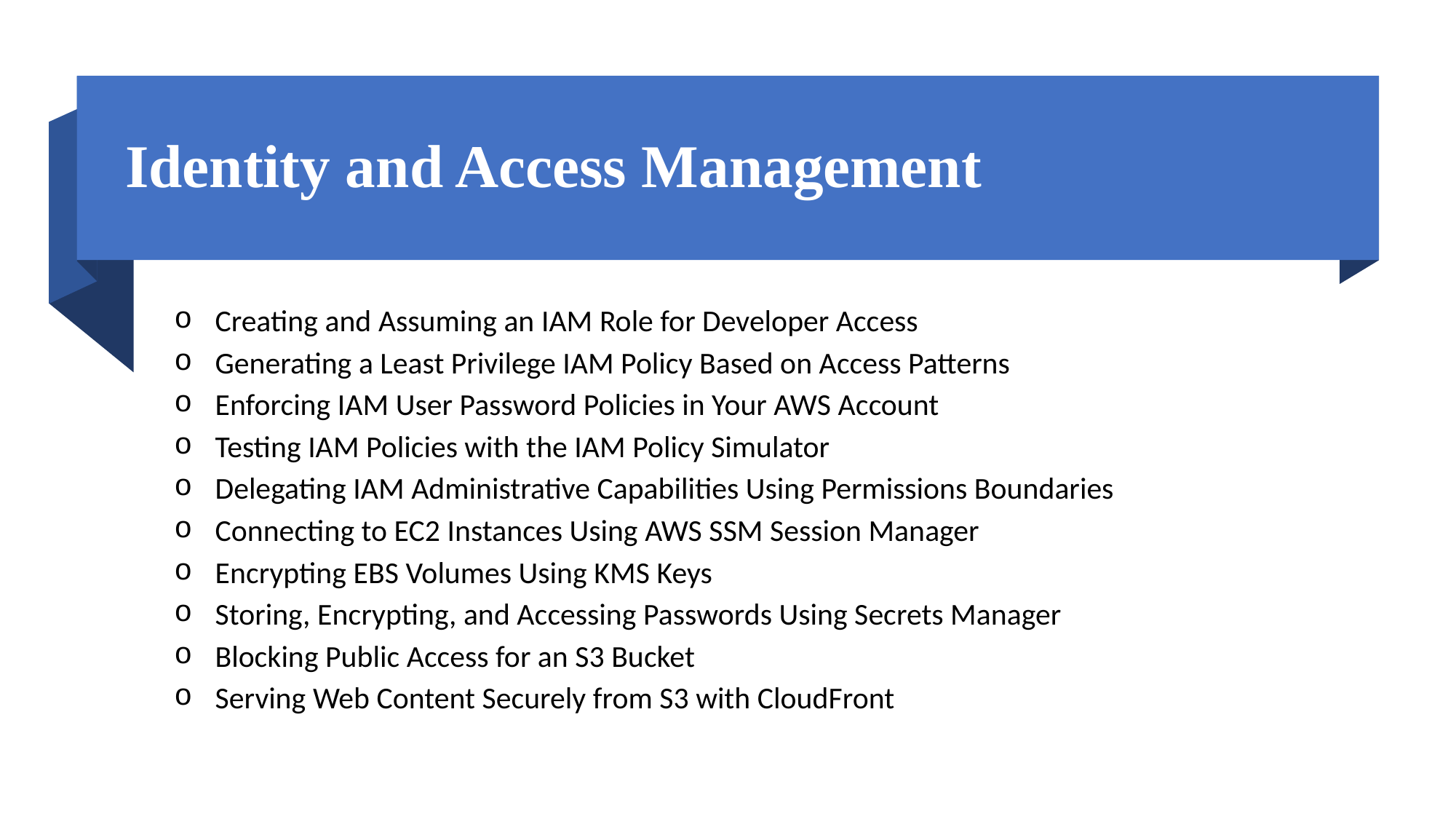

# Identity and Access Management

Creating and Assuming an IAM Role for Developer Access
Generating a Least Privilege IAM Policy Based on Access Patterns
Enforcing IAM User Password Policies in Your AWS Account
Testing IAM Policies with the IAM Policy Simulator
Delegating IAM Administrative Capabilities Using Permissions Boundaries
Connecting to EC2 Instances Using AWS SSM Session Manager
Encrypting EBS Volumes Using KMS Keys
Storing, Encrypting, and Accessing Passwords Using Secrets Manager
Blocking Public Access for an S3 Bucket
Serving Web Content Securely from S3 with CloudFront